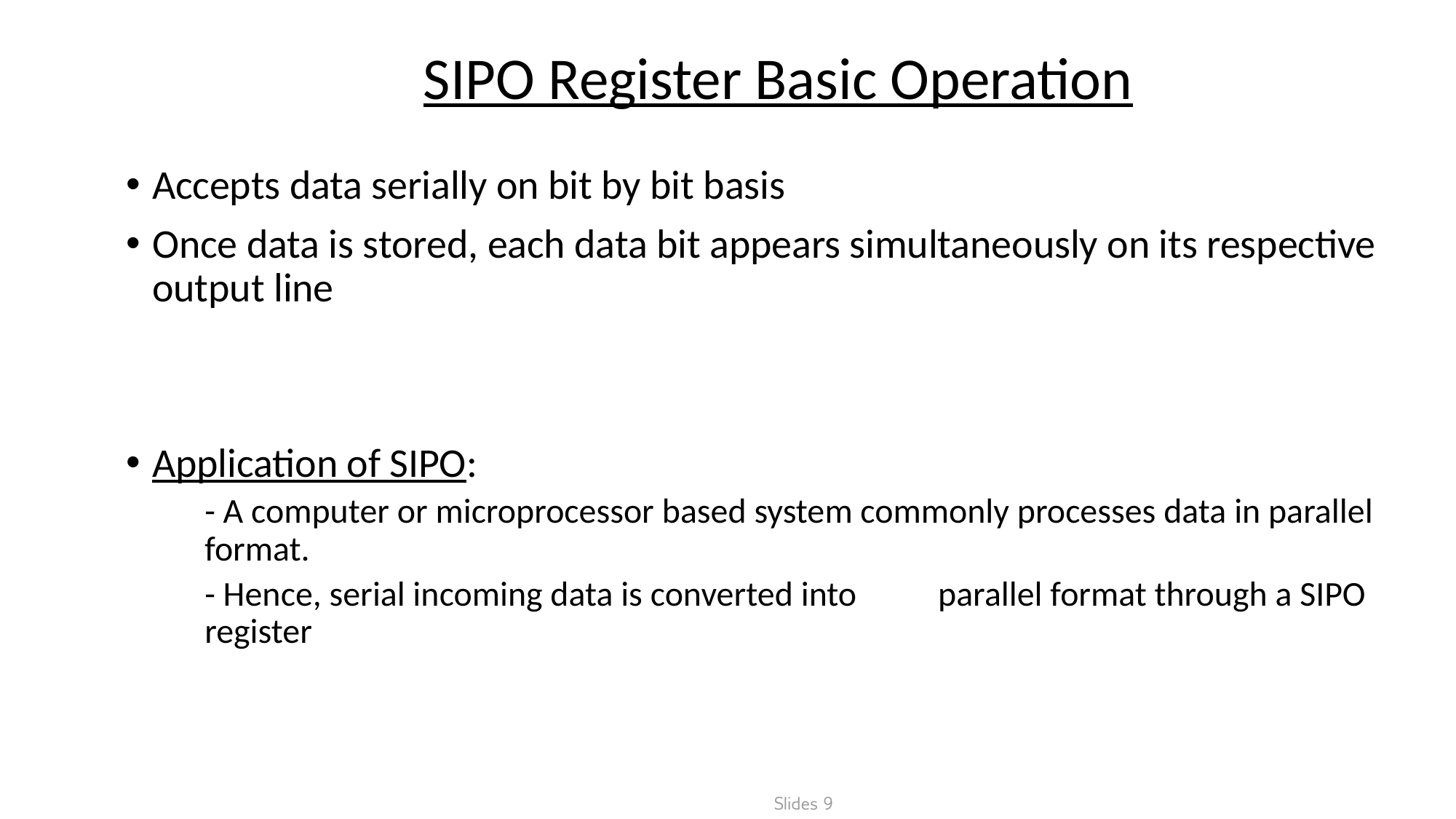

SIPO Register Basic Operation
Accepts data serially on bit by bit basis
Once data is stored, each data bit appears simultaneously on its respective output line

Application of SIPO:
	- A computer or microprocessor based system commonly processes data in parallel 	format.
	- Hence, serial incoming data is converted into 	parallel format through a SIPO register
Slides 9